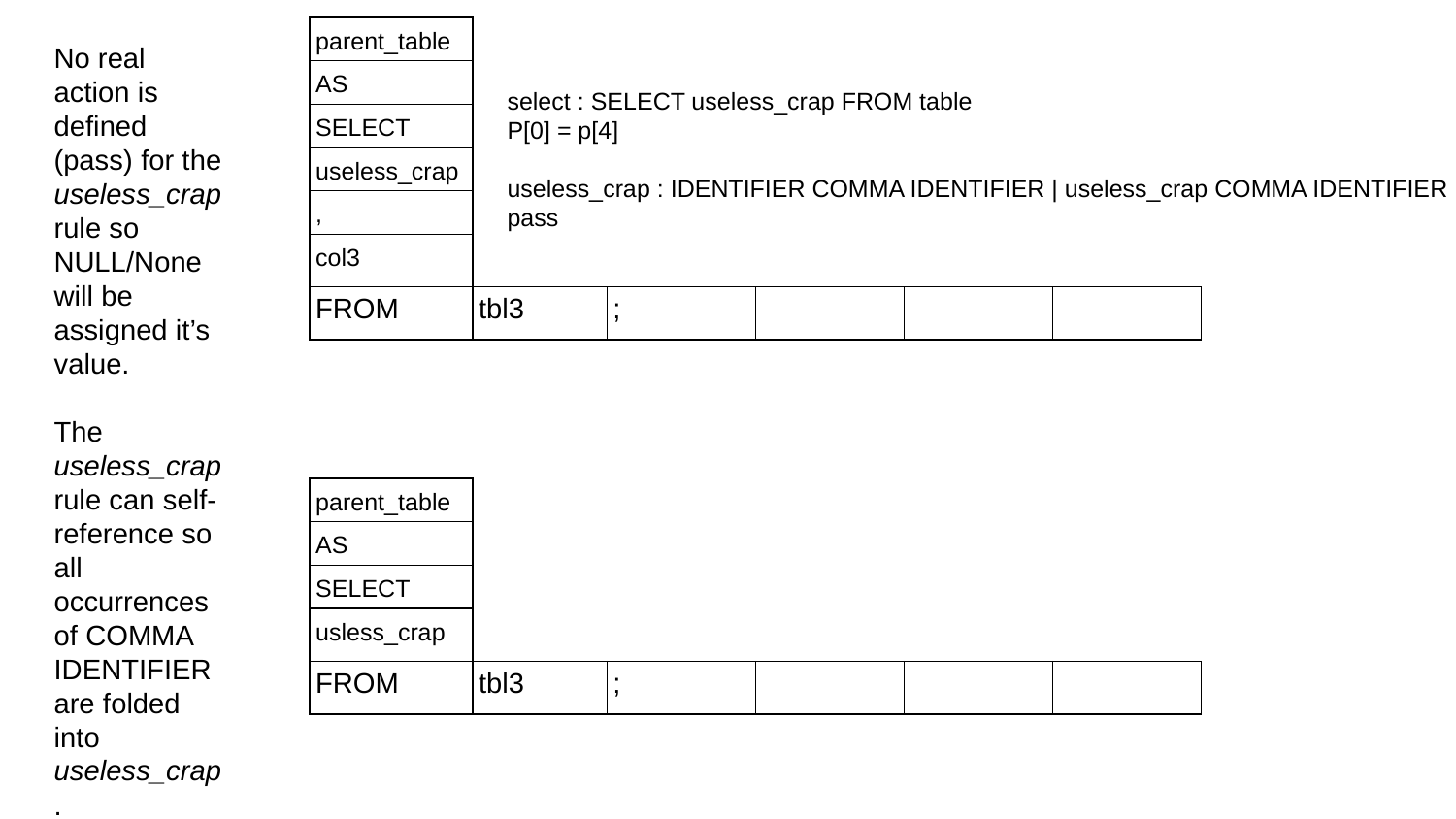

| parent\_table |  |  |  |  |  |
| --- | --- | --- | --- | --- | --- |
| AS |  |  |  |  |  |
| SELECT |  |  |  |  |  |
| useless\_crap |  |  |  |  |  |
| , |  |  |  |  |  |
| col3 |  |  |  |  |  |
| FROM | tbl3 | ; |  |  |  |
No real action is defined (pass) for the useless_crap rule so NULL/None will be assigned it’s value.

The useless_crap rule can self-reference so all occurrences of COMMA IDENTIFIER are folded into useless_crap.
select : SELECT useless_crap FROM table
P[0] = p[4]

useless_crap : IDENTIFIER COMMA IDENTIFIER | useless_crap COMMA IDENTIFIER
pass
| parent\_table |  |  |  |  |  |
| --- | --- | --- | --- | --- | --- |
| AS |  |  |  |  |  |
| SELECT |  |  |  |  |  |
| usless\_crap |  |  |  |  |  |
| FROM | tbl3 | ; |  |  |  |